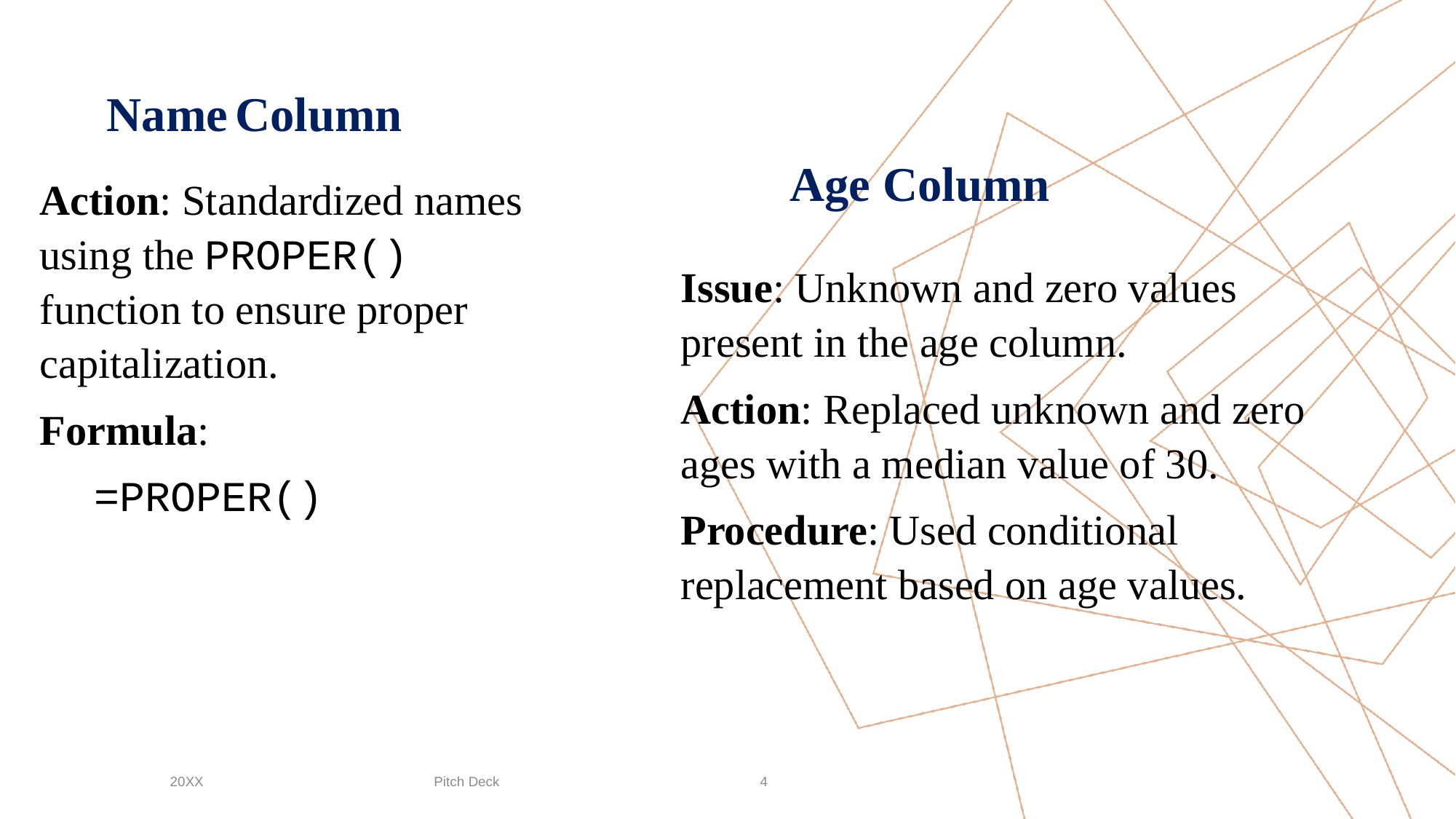

Name Column
Age Column
Action: Standardized names using the PROPER() function to ensure proper capitalization.
Formula:
=PROPER()
Issue: Unknown and zero values present in the age column.
Action: Replaced unknown and zero ages with a median value of 30.
Procedure: Used conditional replacement based on age values.
Pitch Deck
20XX
4